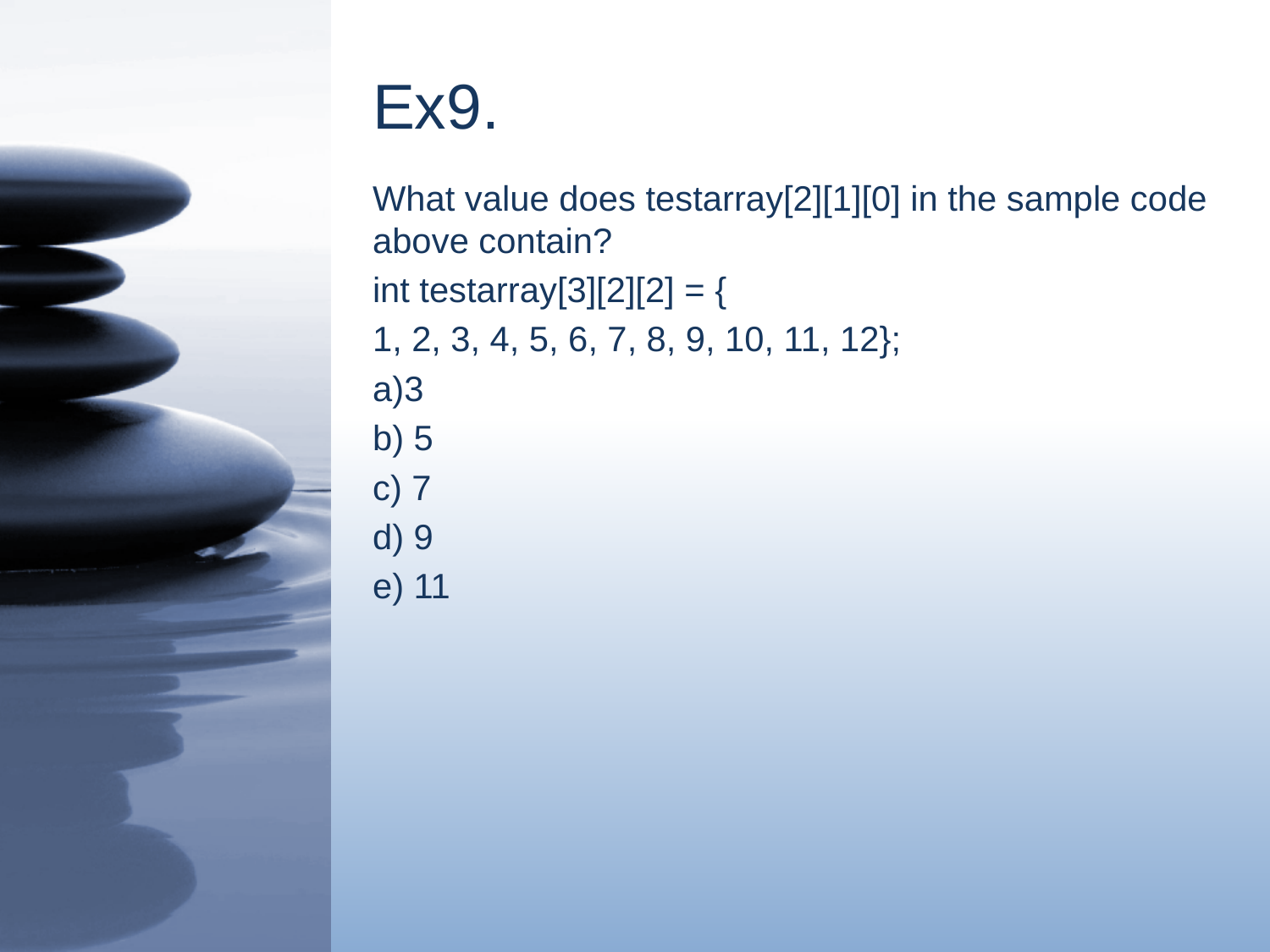

# Ex9.
What value does testarray[2][1][0] in the sample code above contain?
int testarray[3][2][2] = {
1, 2, 3, 4, 5, 6, 7, 8, 9, 10, 11, 12};
a)3
b) 5
c) 7
d) 9
e) 11